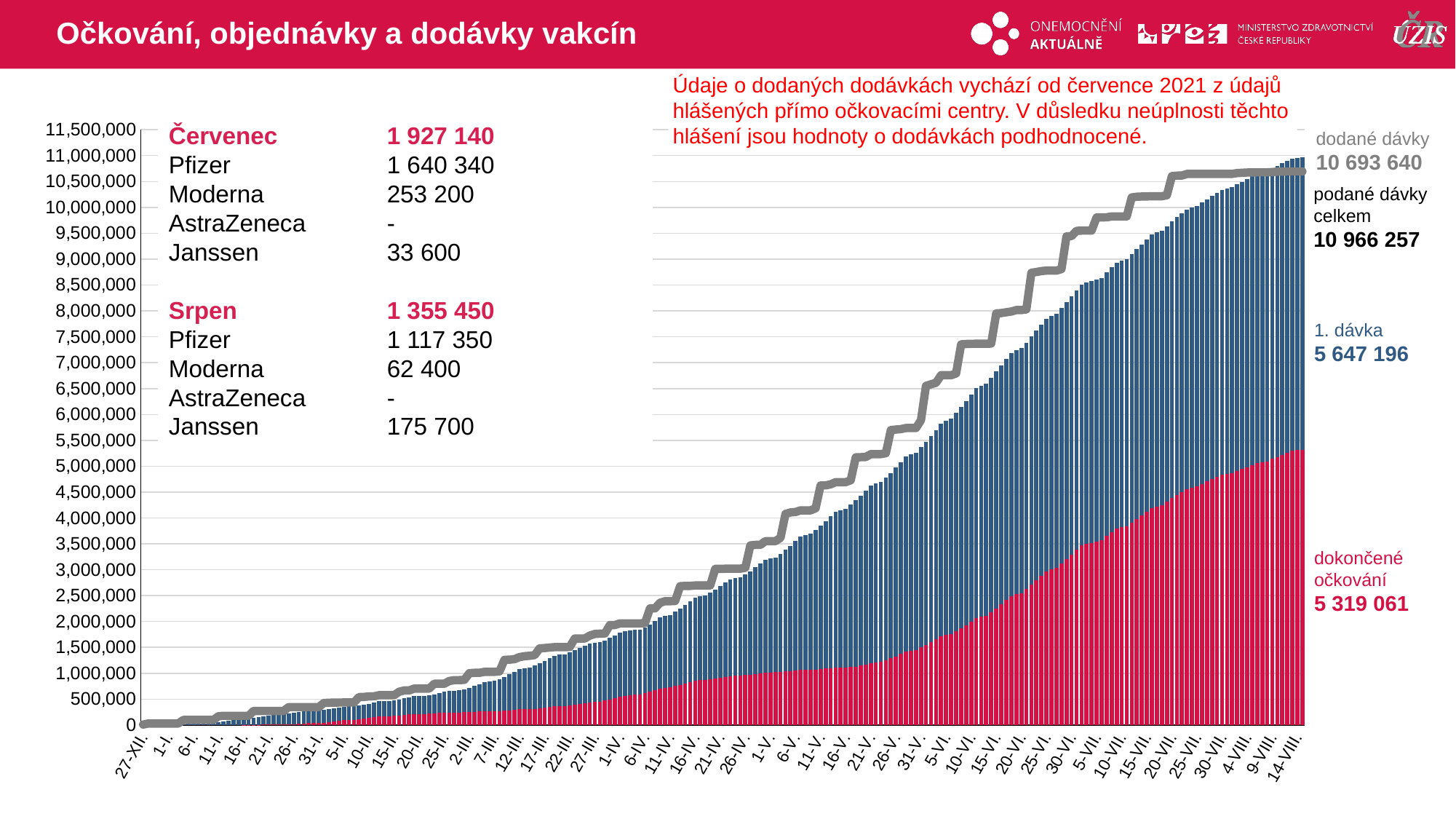

# Očkování, objednávky a dodávky vakcín
Údaje o dodaných dodávkách vychází od července 2021 z údajů hlášených přímo očkovacími centry. V důsledku neúplnosti těchto hlášení jsou hodnoty o dodávkách podhodnocené.

### Chart

| Category | dokončené očkování | první dávka | celkem dávek v ČR |
|---|---|---|---|
| 27-XII. | 0.0 | 1265.0 | 9750.0 |
| 28-XII. | 0.0 | 3564.0 | 29250.0 |
| 29-XII. | 0.0 | 7020.0 | 29250.0 |
| 30-XII. | 0.0 | 10512.0 | 29250.0 |
| 31-XII. | 0.0 | 11817.0 | 29250.0 |
| 1-I. | 0.0 | 12080.0 | 29250.0 |
| 2-I. | 0.0 | 13352.0 | 29250.0 |
| 3-I. | 0.0 | 14270.0 | 29250.0 |
| 4-I. | 0.0 | 17863.0 | 98475.0 |
| 5-I. | 0.0 | 22364.0 | 98475.0 |
| 6-I. | 0.0 | 28199.0 | 98475.0 |
| 7-I. | 0.0 | 36157.0 | 98475.0 |
| 8-I. | 0.0 | 46126.0 | 98475.0 |
| 9-I. | 0.0 | 48145.0 | 98475.0 |
| 10-I. | 0.0 | 49903.0 | 98475.0 |
| 11-I. | 0.0 | 59717.0 | 169650.0 |
| 12-I. | 0.0 | 73114.0 | 178050.0 |
| 13-I. | 0.0 | 86607.0 | 178050.0 |
| 14-I. | 0.0 | 101796.0 | 178050.0 |
| 15-I. | 0.0 | 115753.0 | 178050.0 |
| 16-I. | 2.0 | 119129.0 | 178050.0 |
| 17-I. | 640.0 | 121730.0 | 178050.0 |
| 18-I. | 2459.0 | 134196.0 | 272820.0 |
| 19-I. | 5169.0 | 146747.0 | 272820.0 |
| 20-I. | 7811.0 | 160375.0 | 272820.0 |
| 21-I. | 9540.0 | 175971.0 | 272820.0 |
| 22-I. | 10582.0 | 190782.0 | 272820.0 |
| 23-I. | 11453.0 | 194075.0 | 272820.0 |
| 24-I. | 12320.0 | 196319.0 | 272820.0 |
| 25-I. | 15287.0 | 205933.0 | 346530.0 |
| 26-I. | 19256.0 | 216441.0 | 346530.0 |
| 27-I. | 23765.0 | 225443.0 | 346530.0 |
| 28-I. | 29866.0 | 232500.0 | 346530.0 |
| 29-I. | 37724.0 | 238693.0 | 346530.0 |
| 30-I. | 38810.0 | 239419.0 | 346530.0 |
| 31-I. | 39986.0 | 240123.0 | 346530.0 |
| 1-II. | 47890.0 | 244080.0 | 426480.0 |
| 2-II. | 58094.0 | 248203.0 | 430680.0 |
| 3-II. | 69065.0 | 252600.0 | 433980.0 |
| 4-II. | 82014.0 | 257486.0 | 434580.0 |
| 5-II. | 92651.0 | 262928.0 | 435680.0 |
| 6-II. | 94993.0 | 263767.0 | 435680.0 |
| 7-II. | 97471.0 | 264615.0 | 435680.0 |
| 8-II. | 108843.0 | 268657.0 | 539800.0 |
| 9-II. | 120748.0 | 273729.0 | 543800.0 |
| 10-II. | 133938.0 | 279207.0 | 552500.0 |
| 11-II. | 150094.0 | 285498.0 | 555000.0 |
| 12-II. | 164761.0 | 292223.0 | 576600.0 |
| 13-II. | 167737.0 | 293808.0 | 576600.0 |
| 14-II. | 169111.0 | 294799.0 | 576600.0 |
| 15-II. | 178436.0 | 301182.0 | 576600.0 |
| 16-II. | 187474.0 | 309878.0 | 643290.0 |
| 17-II. | 195738.0 | 319552.0 | 667860.0 |
| 18-II. | 203752.0 | 331837.0 | 667860.0 |
| 19-II. | 211050.0 | 343669.0 | 703860.0 |
| 20-II. | 212217.0 | 345639.0 | 703860.0 |
| 21-II. | 213228.0 | 346745.0 | 703860.0 |
| 22-II. | 219225.0 | 356843.0 | 703860.0 |
| 23-II. | 226167.0 | 369736.0 | 797460.0 |
| 24-II. | 232169.0 | 383571.0 | 797460.0 |
| 25-II. | 237695.0 | 401512.0 | 797460.0 |
| 26-II. | 243014.0 | 417641.0 | 850360.0 |
| 27-II. | 243563.0 | 420640.0 | 867260.0 |
| 28-II. | 244106.0 | 422982.0 | 867260.0 |
| 1-III. | 247515.0 | 442480.0 | 872860.0 |
| 2-III. | 251042.0 | 469645.0 | 1001550.0 |
| 3-III. | 255522.0 | 500412.0 | 1008150.0 |
| 4-III. | 260180.0 | 533555.0 | 1008150.0 |
| 5-III. | 265559.0 | 562277.0 | 1027250.0 |
| 6-III. | 266400.0 | 574373.0 | 1027250.0 |
| 7-III. | 267232.0 | 585764.0 | 1027250.0 |
| 8-III. | 272048.0 | 615366.0 | 1036050.0 |
| 9-III. | 278399.0 | 651541.0 | 1260050.0 |
| 10-III. | 285325.0 | 692678.0 | 1262650.0 |
| 11-III. | 293663.0 | 737341.0 | 1272850.0 |
| 12-III. | 302102.0 | 775968.0 | 1312350.0 |
| 13-III. | 303387.0 | 792999.0 | 1330250.0 |
| 14-III. | 304518.0 | 805069.0 | 1338450.0 |
| 15-III. | 313277.0 | 833352.0 | 1350850.0 |
| 16-III. | 323774.0 | 872147.0 | 1479870.0 |
| 17-III. | 334242.0 | 909540.0 | 1487270.0 |
| 18-III. | 346622.0 | 947377.0 | 1496770.0 |
| 19-III. | 360198.0 | 981702.0 | 1504970.0 |
| 20-III. | 362209.0 | 996785.0 | 1504970.0 |
| 21-III. | 363749.0 | 1004166.0 | 1504970.0 |
| 22-III. | 376192.0 | 1028550.0 | 1507170.0 |
| 23-III. | 389496.0 | 1055055.0 | 1671070.0 |
| 24-III. | 405164.0 | 1081836.0 | 1671070.0 |
| 25-III. | 422973.0 | 1108090.0 | 1671070.0 |
| 26-III. | 440423.0 | 1132814.0 | 1727670.0 |
| 27-III. | 445249.0 | 1141215.0 | 1759170.0 |
| 28-III. | 449374.0 | 1146744.0 | 1764870.0 |
| 29-III. | 470011.0 | 1165755.0 | 1768270.0 |
| 30-III. | 492116.0 | 1190354.0 | 1932070.0 |
| 31-III. | 519114.0 | 1213350.0 | 1932070.0 |
| 1-IV. | 551029.0 | 1238864.0 | 1963670.0 |
| 2-IV. | 563784.0 | 1245703.0 | 1963670.0 |
| 3-IV. | 574678.0 | 1249271.0 | 1963670.0 |
| 4-IV. | 583464.0 | 1251739.0 | 1963670.0 |
| 5-IV. | 590621.0 | 1254077.0 | 1963670.0 |
| 6-IV. | 619796.0 | 1270114.0 | 1968970.0 |
| 7-IV. | 641900.0 | 1293422.0 | 2254450.0 |
| 8-IV. | 672740.0 | 1331866.0 | 2254450.0 |
| 9-IV. | 702732.0 | 1371080.0 | 2362350.0 |
| 10-IV. | 717993.0 | 1386428.0 | 2391950.0 |
| 11-IV. | 727997.0 | 1396140.0 | 2391950.0 |
| 12-IV. | 752947.0 | 1434173.0 | 2394850.0 |
| 13-IV. | 778847.0 | 1470236.0 | 2681500.0 |
| 14-IV. | 806140.0 | 1508918.0 | 2687600.0 |
| 15-IV. | 831805.0 | 1556580.0 | 2687600.0 |
| 16-IV. | 857373.0 | 1601064.0 | 2695900.0 |
| 17-IV. | 866370.0 | 1617651.0 | 2695900.0 |
| 18-IV. | 871330.0 | 1630573.0 | 2695900.0 |
| 19-IV. | 886700.0 | 1674433.0 | 2695900.0 |
| 20-IV. | 902495.0 | 1716514.0 | 3015950.0 |
| 21-IV. | 916737.0 | 1764172.0 | 3015950.0 |
| 22-IV. | 934057.0 | 1818561.0 | 3019650.0 |
| 23-IV. | 946024.0 | 1868243.0 | 3020200.0 |
| 24-IV. | 951233.0 | 1886012.0 | 3020200.0 |
| 25-IV. | 955219.0 | 1900648.0 | 3020200.0 |
| 26-IV. | 962732.0 | 1949639.0 | 3038100.0 |
| 27-IV. | 974881.0 | 1997615.0 | 3469420.0 |
| 28-IV. | 988814.0 | 2054861.0 | 3479720.0 |
| 29-IV. | 1004590.0 | 2118738.0 | 3479720.0 |
| 30-IV. | 1014474.0 | 2179422.0 | 3551120.0 |
| 1-V. | 1017868.0 | 2198592.0 | 3551120.0 |
| 2-V. | 1020106.0 | 2217438.0 | 3551120.0 |
| 3-V. | 1025129.0 | 2283505.0 | 3616120.0 |
| 4-V. | 1033384.0 | 2348335.0 | 4076680.0 |
| 5-V. | 1042712.0 | 2419451.0 | 4106680.0 |
| 6-V. | 1053307.0 | 2497800.0 | 4115030.0 |
| 7-V. | 1063280.0 | 2573078.0 | 4146880.0 |
| 8-V. | 1064990.0 | 2602312.0 | 4146880.0 |
| 9-V. | 1066170.0 | 2626453.0 | 4146880.0 |
| 10-V. | 1073287.0 | 2697447.0 | 4186430.0 |
| 11-V. | 1082027.0 | 2771664.0 | 4628960.0 |
| 12-V. | 1091024.0 | 2849860.0 | 4628960.0 |
| 13-V. | 1100106.0 | 2932301.0 | 4649310.0 |
| 14-V. | 1107809.0 | 3010543.0 | 4691010.0 |
| 15-V. | 1109975.0 | 3042293.0 | 4691010.0 |
| 16-V. | 1111161.0 | 3068019.0 | 4691010.0 |
| 17-V. | 1117813.0 | 3139582.0 | 4727610.0 |
| 18-V. | 1130759.0 | 3210458.0 | 5171510.0 |
| 19-V. | 1145800.0 | 3286612.0 | 5174310.0 |
| 20-V. | 1172680.0 | 3360321.0 | 5177310.0 |
| 21-V. | 1200288.0 | 3427604.0 | 5233310.0 |
| 22-V. | 1211349.0 | 3459718.0 | 5233310.0 |
| 23-V. | 1220308.0 | 3481995.0 | 5233310.0 |
| 24-V. | 1253780.0 | 3527757.0 | 5251210.0 |
| 25-V. | 1289412.0 | 3577745.0 | 5698160.0 |
| 26-V. | 1326798.0 | 3643500.0 | 5708510.0 |
| 27-V. | 1374007.0 | 3702688.0 | 5716510.0 |
| 28-V. | 1420391.0 | 3762221.0 | 5737910.0 |
| 29-V. | 1437420.0 | 3791205.0 | 5737910.0 |
| 30-V. | 1451791.0 | 3813518.0 | 5737910.0 |
| 31-V. | 1499142.0 | 3867333.0 | 5886710.0 |
| 1-VI. | 1547437.0 | 3924012.0 | 6551130.0 |
| 2-VI. | 1601301.0 | 3984354.0 | 6582980.0 |
| 3-VI. | 1661360.0 | 4039711.0 | 6610880.0 |
| 4-VI. | 1718629.0 | 4099500.0 | 6757600.0 |
| 5-VI. | 1737370.0 | 4133487.0 | 6757600.0 |
| 6-VI. | 1752427.0 | 4160302.0 | 6757600.0 |
| 7-VI. | 1807938.0 | 4220801.0 | 6791150.0 |
| 8-VI. | 1862799.0 | 4281653.0 | 7353800.0 |
| 9-VI. | 1927061.0 | 4337112.0 | 7361100.0 |
| 10-VI. | 1997993.0 | 4387674.0 | 7364500.0 |
| 11-VI. | 2067544.0 | 4436577.0 | 7364900.0 |
| 12-VI. | 2088247.0 | 4468422.0 | 7364900.0 |
| 13-VI. | 2106578.0 | 4492355.0 | 7364900.0 |
| 14-VI. | 2180789.0 | 4532885.0 | 7368450.0 |
| 15-VI. | 2252962.0 | 4575297.0 | 7951600.0 |
| 16-VI. | 2331000.0 | 4615445.0 | 7957700.0 |
| 17-VI. | 2413899.0 | 4652591.0 | 7973750.0 |
| 18-VI. | 2494201.0 | 4692862.0 | 7987600.0 |
| 19-VI. | 2523388.0 | 4714539.0 | 8015800.0 |
| 20-VI. | 2547120.0 | 4731844.0 | 8015800.0 |
| 21-VI. | 2625507.0 | 4762881.0 | 8028750.0 |
| 22-VI. | 2707589.0 | 4794175.0 | 8736590.0 |
| 23-VI. | 2792646.0 | 4823976.0 | 8750890.0 |
| 24-VI. | 2882534.0 | 4851914.0 | 8769140.0 |
| 25-VI. | 2968474.0 | 4881178.0 | 8778140.0 |
| 26-VI. | 3003162.0 | 4896957.0 | 8778140.0 |
| 27-VI. | 3029718.0 | 4910860.0 | 8778140.0 |
| 28-VI. | 3114732.0 | 4937945.0 | 8806390.0 |
| 29-VI. | 3201054.0 | 4965688.0 | 9440030.0 |
| 30-VI. | 3291758.0 | 4991772.0 | 9443580.0 |
| 1-VII. | 3381521.0 | 5013859.0 | 9546600.0 |
| 2-VII. | 3467110.0 | 5038778.0 | 9550350.0 |
| 3-VII. | 3498527.0 | 5045814.0 | 9550350.0 |
| 4-VII. | 3520252.0 | 5053315.0 | 9550350.0 |
| 5-VII. | 3545517.0 | 5060591.0 | 9805410.0 |
| 6-VII. | 3573042.0 | 5065918.0 | 9805410.0 |
| 7-VII. | 3651804.0 | 5090558.0 | 9808260.0 |
| 8-VII. | 3721965.0 | 5115684.0 | 9823560.0 |
| 9-VII. | 3791028.0 | 5141936.0 | 9823810.0 |
| 10-VII. | 3819535.0 | 5151180.0 | 9823810.0 |
| 11-VII. | 3842349.0 | 5159612.0 | 9823810.0 |
| 12-VII. | 3911277.0 | 5185667.0 | 10192050.0 |
| 13-VII. | 3980981.0 | 5209834.0 | 10204600.0 |
| 14-VII. | 4052838.0 | 5233554.0 | 10208800.0 |
| 15-VII. | 4118677.0 | 5260243.0 | 10211150.0 |
| 16-VII. | 4191192.0 | 5285395.0 | 10214250.0 |
| 17-VII. | 4222539.0 | 5293611.0 | 10214250.0 |
| 18-VII. | 4248468.0 | 5301454.0 | 10214250.0 |
| 19-VII. | 4315335.0 | 5323213.0 | 10233950.0 |
| 20-VII. | 4382233.0 | 5342540.0 | 10602940.0 |
| 21-VII. | 4445503.0 | 5362941.0 | 10612640.0 |
| 22-VII. | 4503808.0 | 5382038.0 | 10614540.0 |
| 23-VII. | 4558296.0 | 5401944.0 | 10645190.0 |
| 24-VII. | 4585827.0 | 5408035.0 | 10645190.0 |
| 25-VII. | 4607771.0 | 5413472.0 | 10645190.0 |
| 26-VII. | 4656160.0 | 5434163.0 | 10646790.0 |
| 27-VII. | 4702578.0 | 5453379.0 | 10646890.0 |
| 28-VII. | 4748319.0 | 5470624.0 | 10647190.0 |
| 29-VII. | 4790033.0 | 5488465.0 | 10647190.0 |
| 30-VII. | 4832174.0 | 5508109.0 | 10647190.0 |
| 31-VII. | 4851603.0 | 5515385.0 | 10647190.0 |
| 1-VIII. | 4867683.0 | 5520675.0 | 10647190.0 |
| 2-VIII. | 4904911.0 | 5536628.0 | 10661940.0 |
| 3-VIII. | 4942797.0 | 5550801.0 | 10667140.0 |
| 4-VIII. | 4979303.0 | 5563823.0 | 10672840.0 |
| 5-VIII. | 5019327.0 | 5576581.0 | 10674490.0 |
| 6-VIII. | 5061996.0 | 5590157.0 | 10675940.0 |
| 7-VIII. | 5079989.0 | 5594241.0 | 10675940.0 |
| 8-VIII. | 5095525.0 | 5597339.0 | 10675940.0 |
| 9-VIII. | 5140334.0 | 5607643.0 | 10681940.0 |
| 10-VIII. | 5179662.0 | 5617133.0 | 10690240.0 |
| 11-VIII. | 5222544.0 | 5626176.0 | 10692540.0 |
| 12-VIII. | 5259252.0 | 5634865.0 | 10693640.0 |
| 13-VIII. | 5298671.0 | 5643093.0 | 10693640.0 |
| 14-VIII. | 5309112.0 | 5645329.0 | 10693640.0 |
| 15-VIII. | 5319061.0 | 5647196.0 | 10693640.0 |
Červenec		1 927 140
Pfizer		1 640 340
Moderna		253 200
AstraZeneca	-
Janssen		33 600

Srpen		1 355 450
Pfizer		1 117 350
Moderna		62 400
AstraZeneca	-
Janssen		175 700

dodané dávky
10 693 640
podané dávky celkem
10 966 257
1. dávka
5 647 196
dokončené
očkování
5 319 061